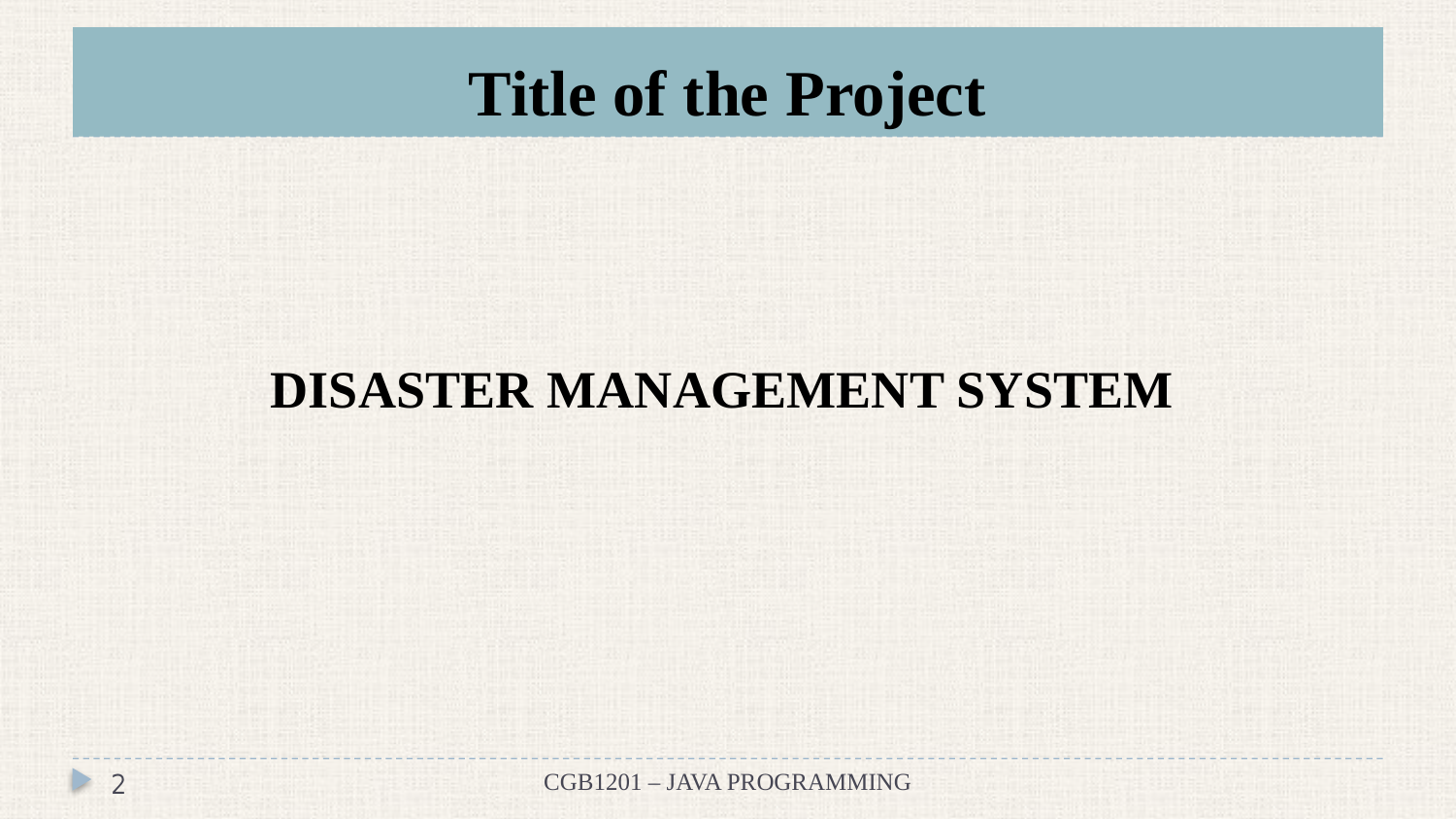

# Title of the Project

              DISASTER MANAGEMENT SYSTEM
2
CGB1201 – JAVA PROGRAMMING